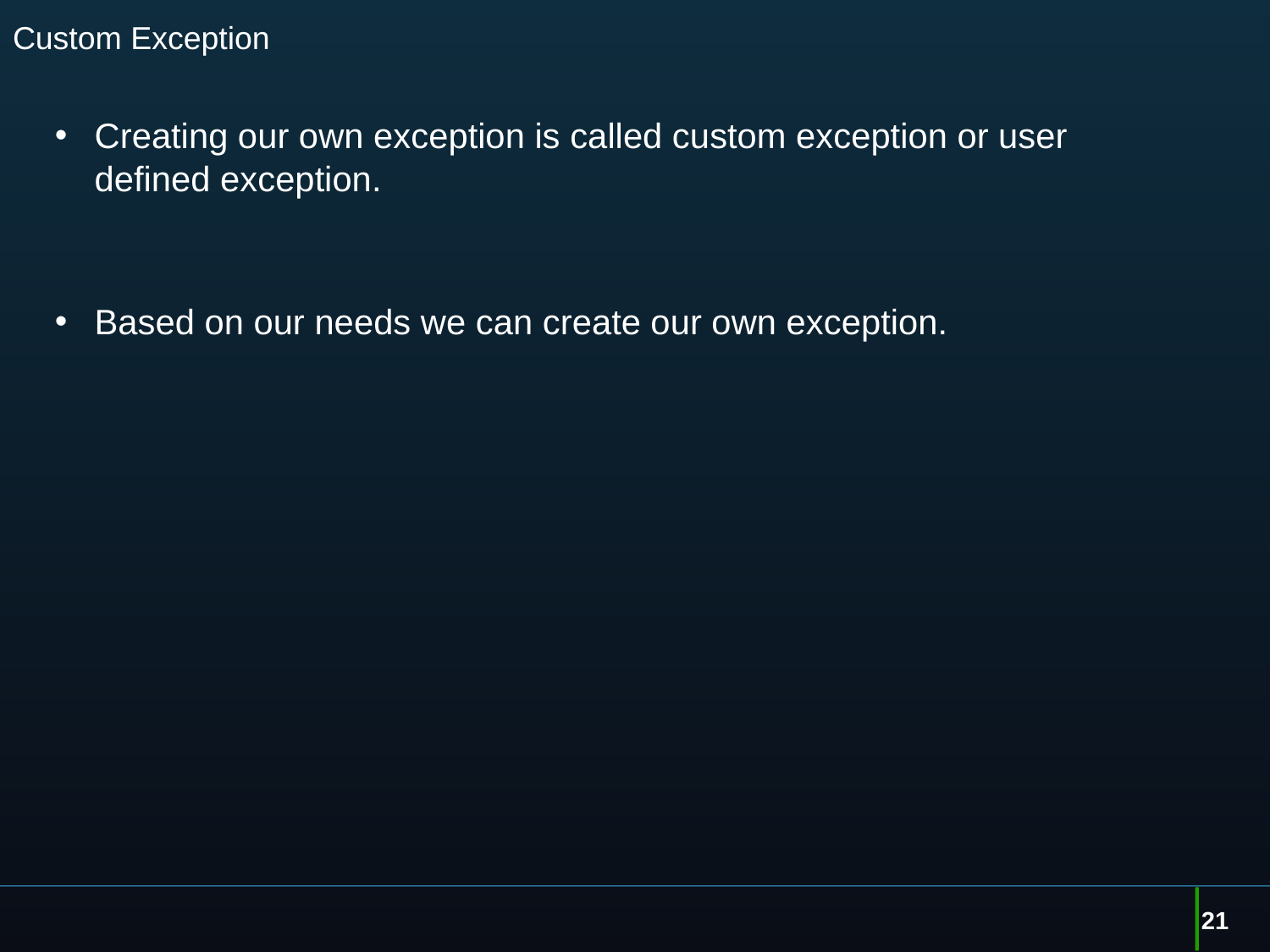

# Custom Exception
Creating our own exception is called custom exception or user defined exception.
Based on our needs we can create our own exception.
21